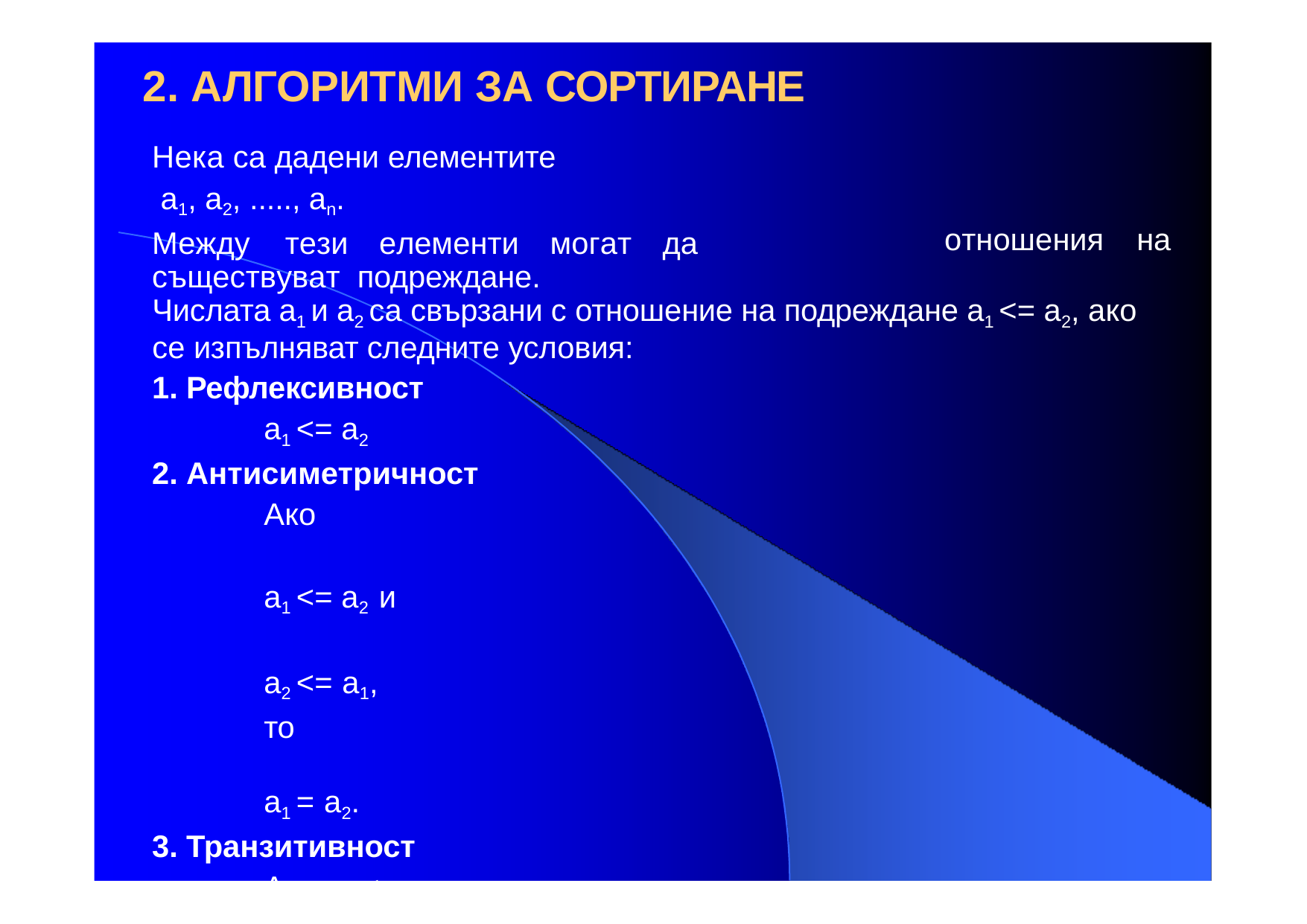

# 2. АЛГОРИТМИ ЗА СОРТИРАНЕ
Нека са дадени елементите  а1, а2, ....., аn.
Между	тези	елементи	могат	да	съществуват  подреждане.
отношения	на
Числата а1 и а2 са свързани с отношение на подреждане а1 <= а2, ако  се изпълняват следните условия:
Рефлексивност
а1 <= а2
Антисиметричност
Ако	а1 <= а2  и	а2 <= а1,
то	а1 = а2.
Транзитивност
Ако а1 <= а2	и	а2 <= а3,  То	а1 <= а3.
Линейност
За произволни	а1 и а2 е вярно  а1 <= а2	или	а2 <= а1.